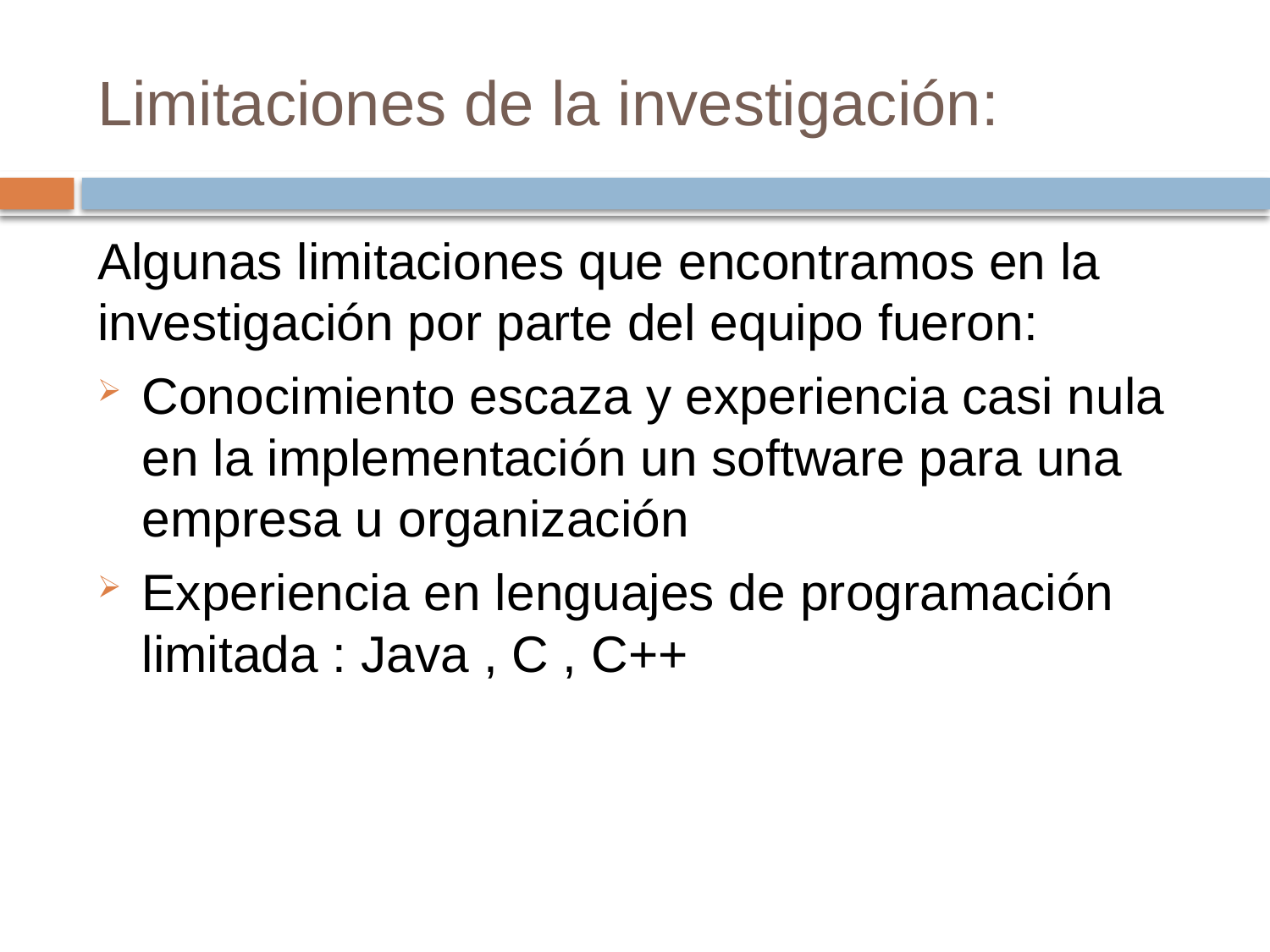

# Limitaciones de la investigación:
Algunas limitaciones que encontramos en la investigación por parte del equipo fueron:
Conocimiento escaza y experiencia casi nula en la implementación un software para una empresa u organización
Experiencia en lenguajes de programación limitada : Java , C , C++